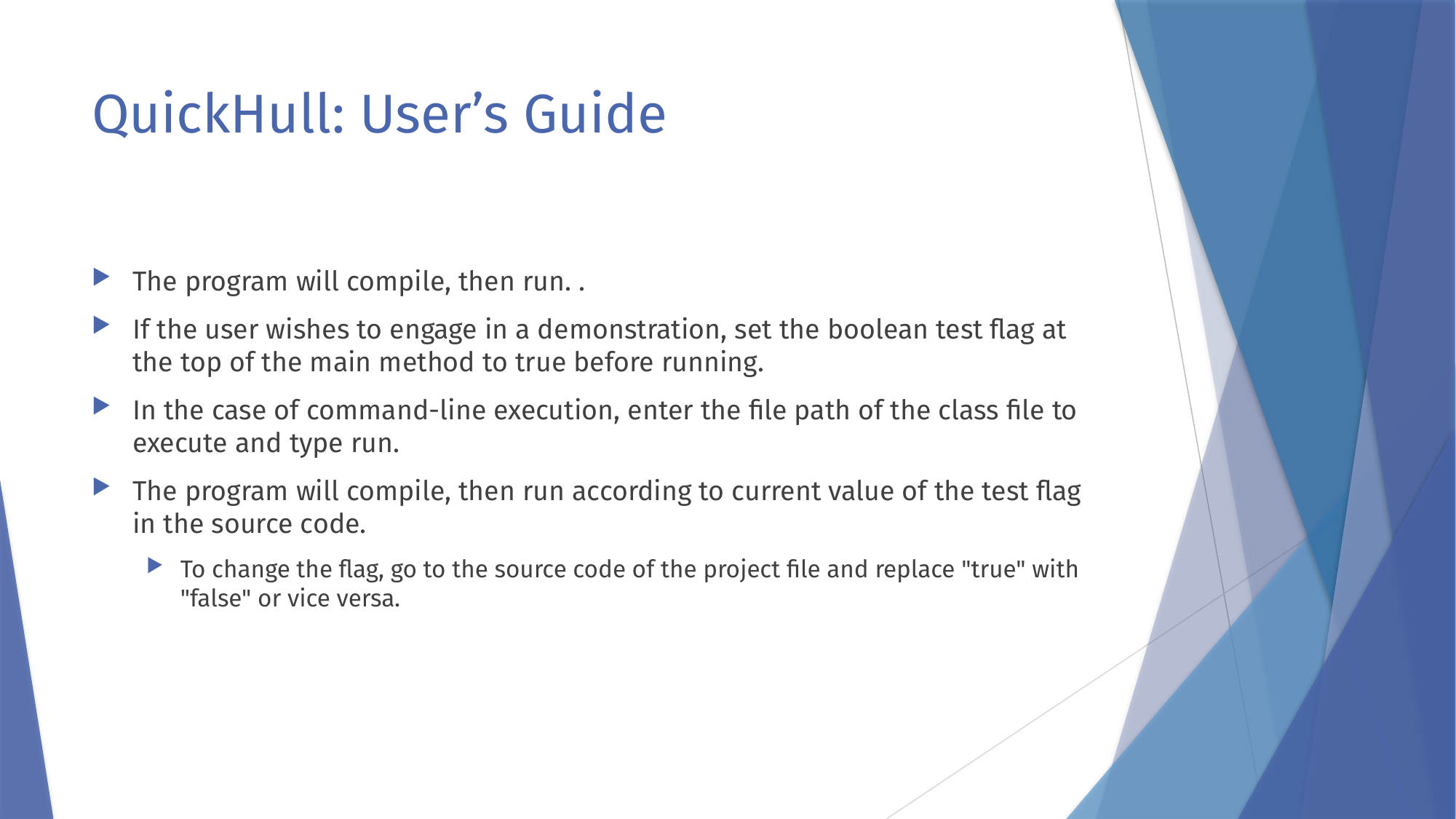

# QuickHull: User’s Guide
The program will compile, then run. .
If the user wishes to engage in a demonstration, set the boolean test flag at the top of the main method to true before running.
In the case of command-line execution, enter the file path of the class file to execute and type run.
The program will compile, then run according to current value of the test flag in the source code.
To change the flag, go to the source code of the project file and replace "true" with "false" or vice versa.